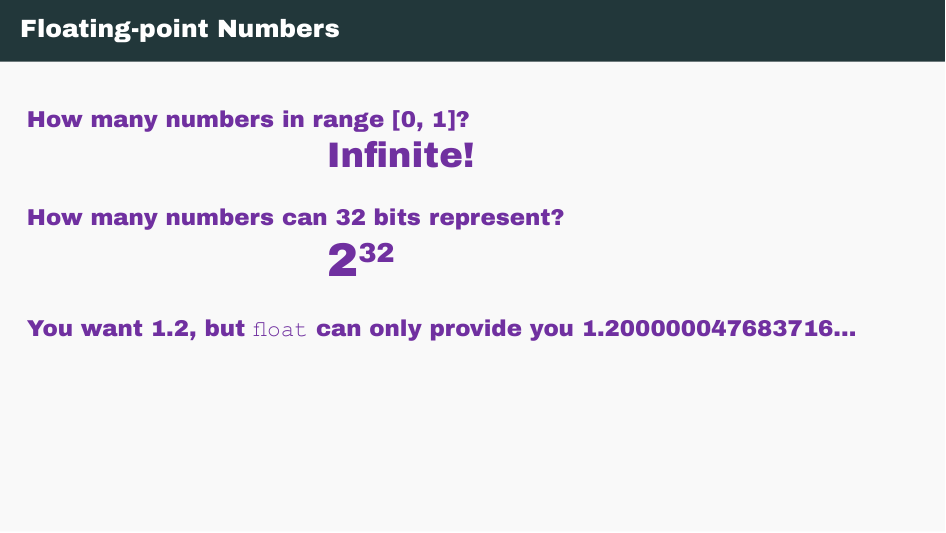

# Floating-point Numbers
How many numbers in range [0, 1]?
		Infinite!

How many numbers can 32 bits represent?
		232

You want 1.2, but float can only provide you 1.200000047683716...